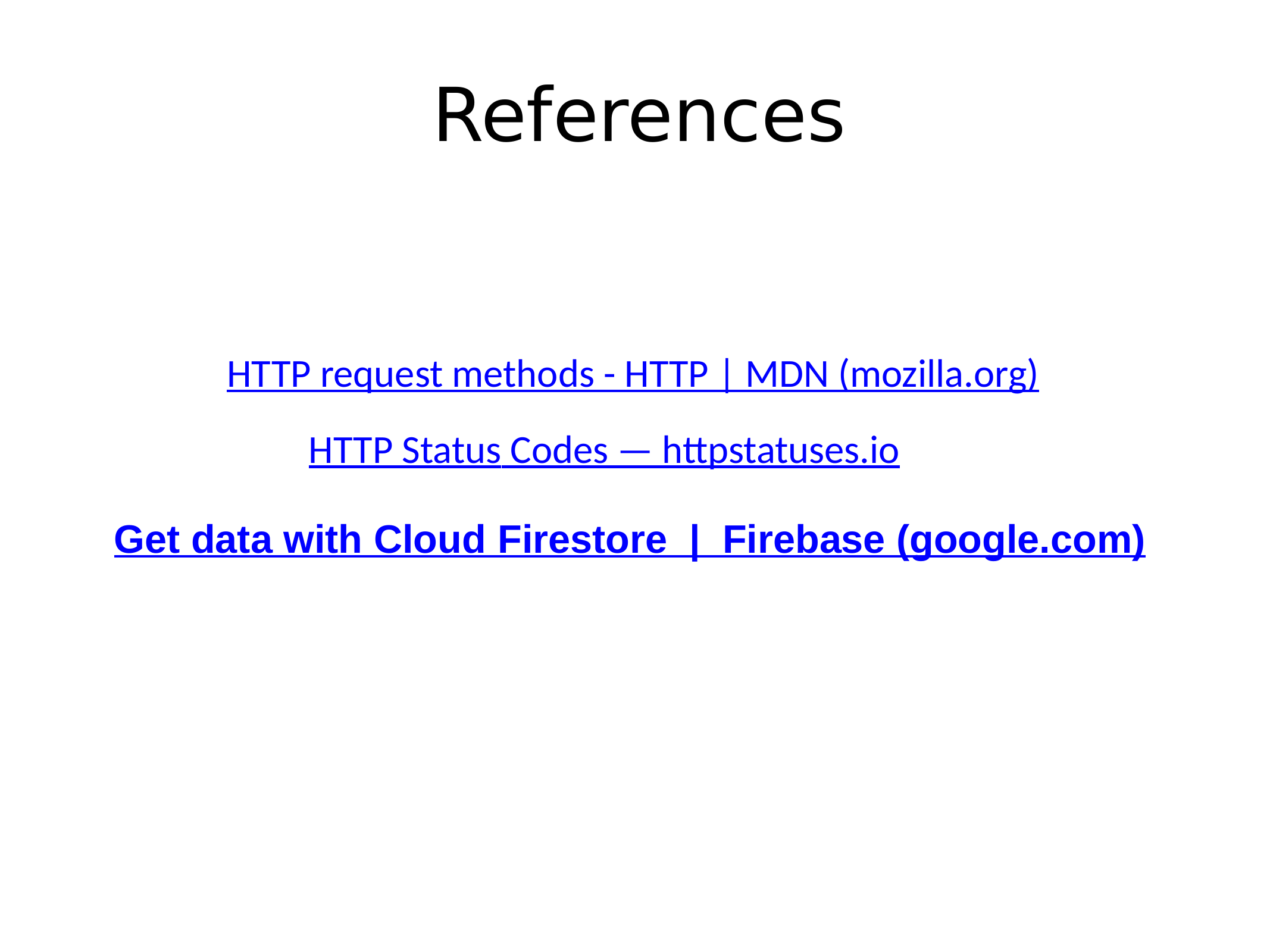

# References
HTTP request methods - HTTP | MDN (mozilla.org)
HTTP Status Codes — httpstatuses.io
Get data with Cloud Firestore  |  Firebase (google.com)